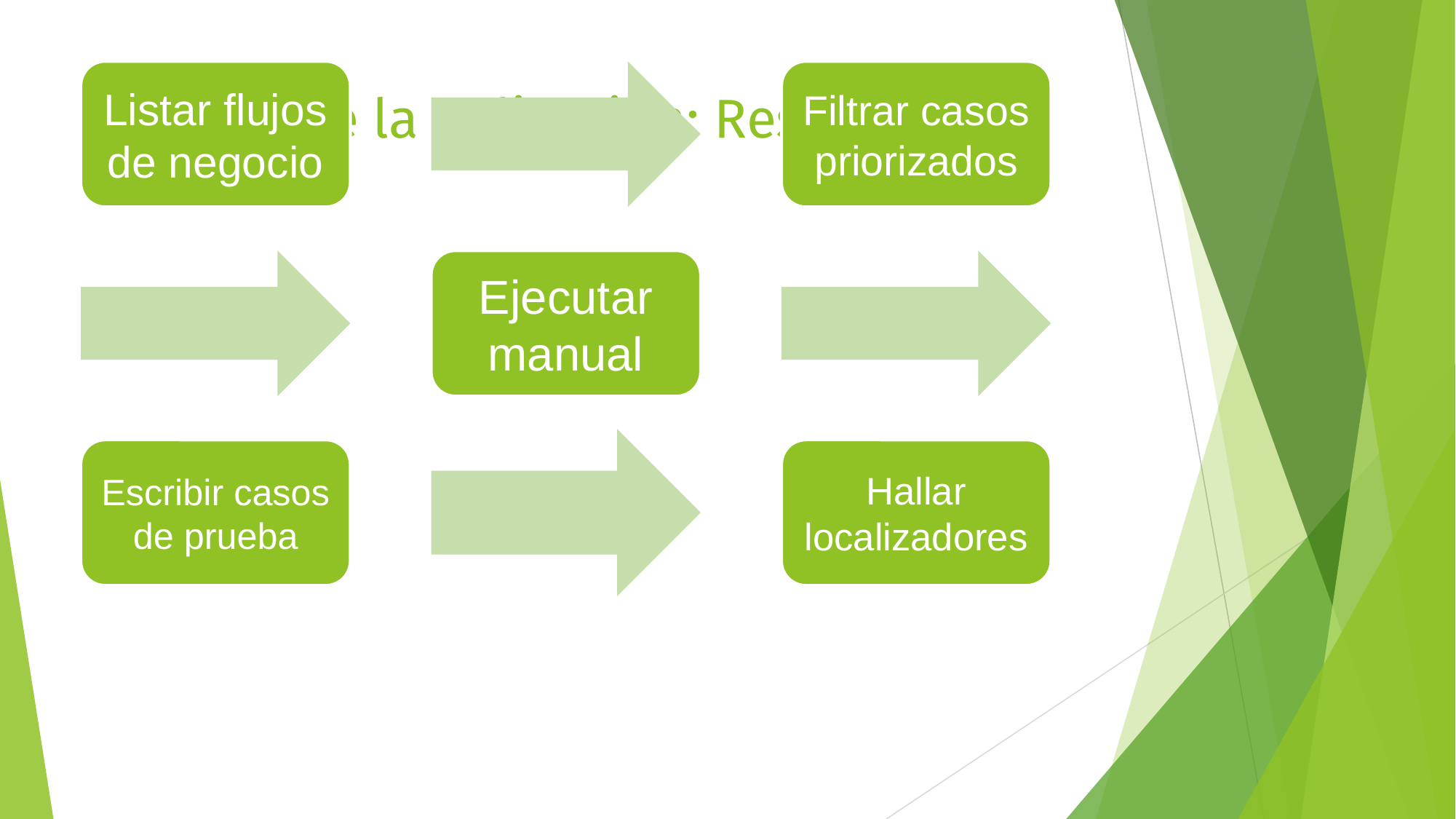

Ejecutar manual
Escribir casos de prueba
Hallar localizadores
# Análisis de la aplicación: Resumen